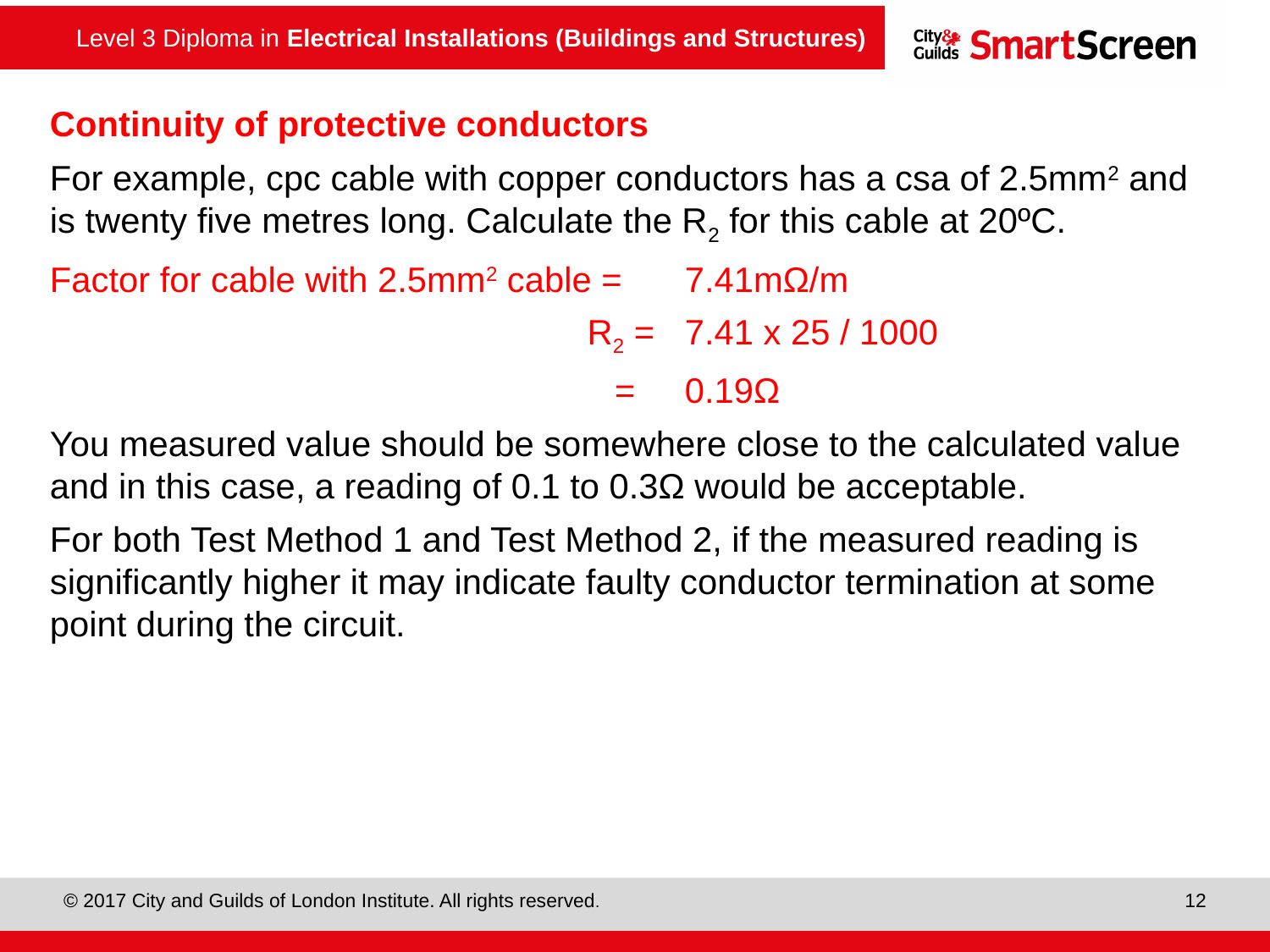

# Continuity of protective conductors
For example, cpc cable with copper conductors has a csa of 2.5mm2 and is twenty five metres long. Calculate the R2 for this cable at 20ºC.
Factor for cable with 2.5mm2 cable =	7.41mΩ/m
				   R2 =	7.41 x 25 / 1000
                                                          =	0.19Ω
You measured value should be somewhere close to the calculated value and in this case, a reading of 0.1 to 0.3Ω would be acceptable.
For both Test Method 1 and Test Method 2, if the measured reading is significantly higher it may indicate faulty conductor termination at some point during the circuit.